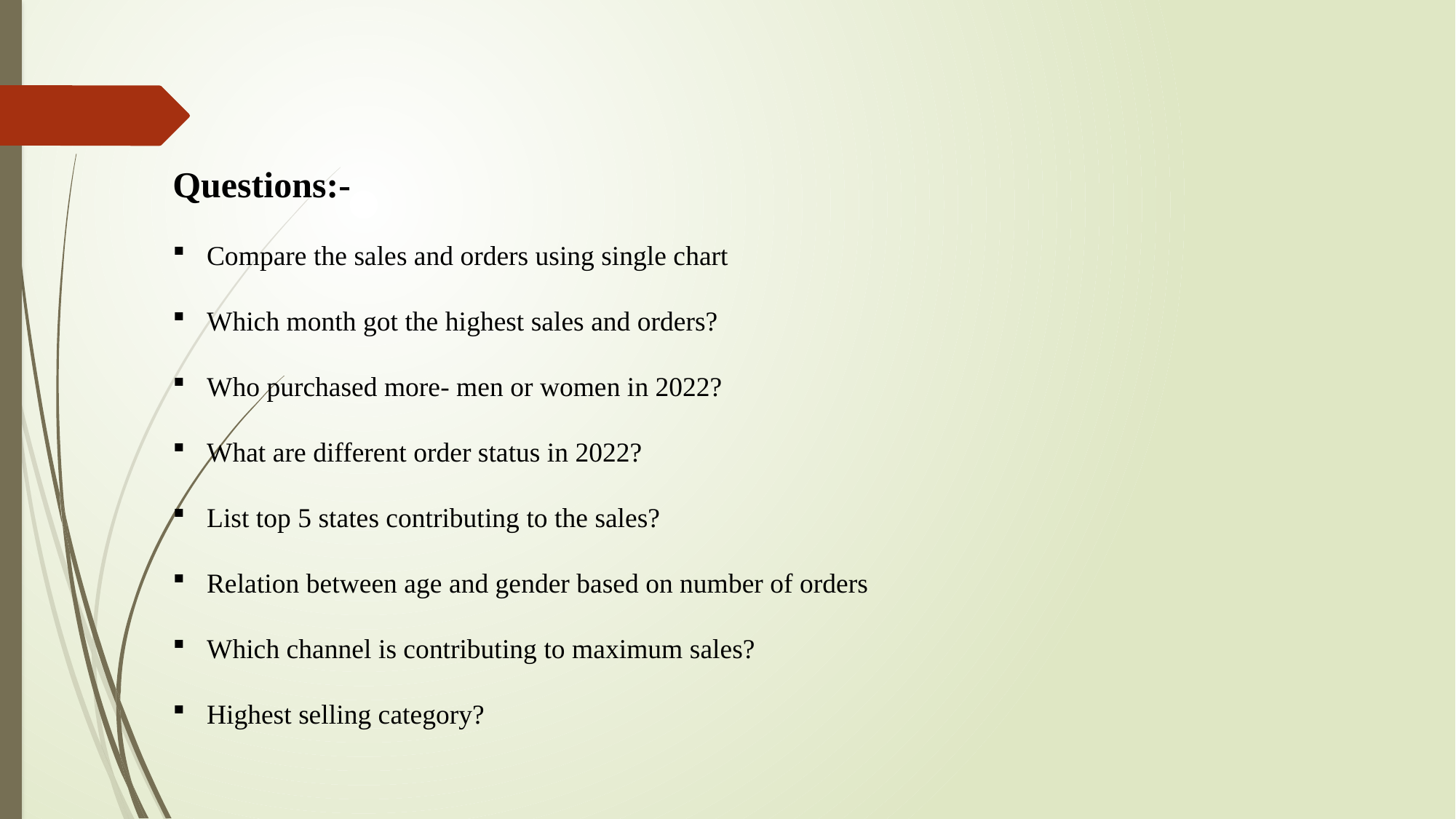

Questions:-

Compare the sales and orders using single chart

Which month got the highest sales and orders?

Who purchased more- men or women in 2022?

What are different order status in 2022?

List top 5 states contributing to the sales?

Relation between age and gender based on number of orders

Which channel is contributing to maximum sales?

Highest selling category?